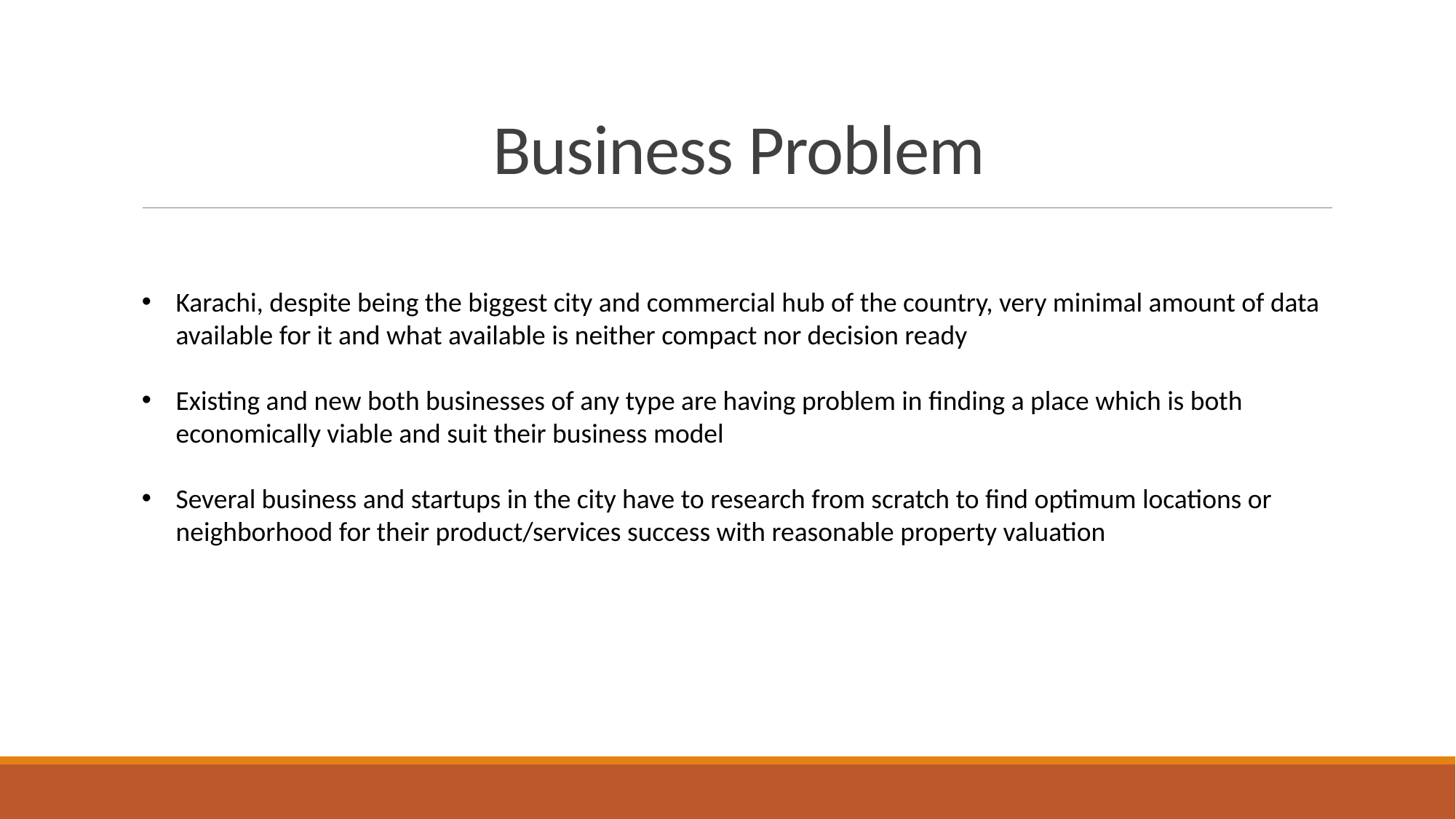

# Business Problem

Karachi, despite being the biggest city and commercial hub of the country, very minimal amount of data available for it and what available is neither compact nor decision ready

Existing and new both businesses of any type are having problem in finding a place which is both economically viable and suit their business model

Several business and startups in the city have to research from scratch to find optimum locations or neighborhood for their product/services success with reasonable property valuation